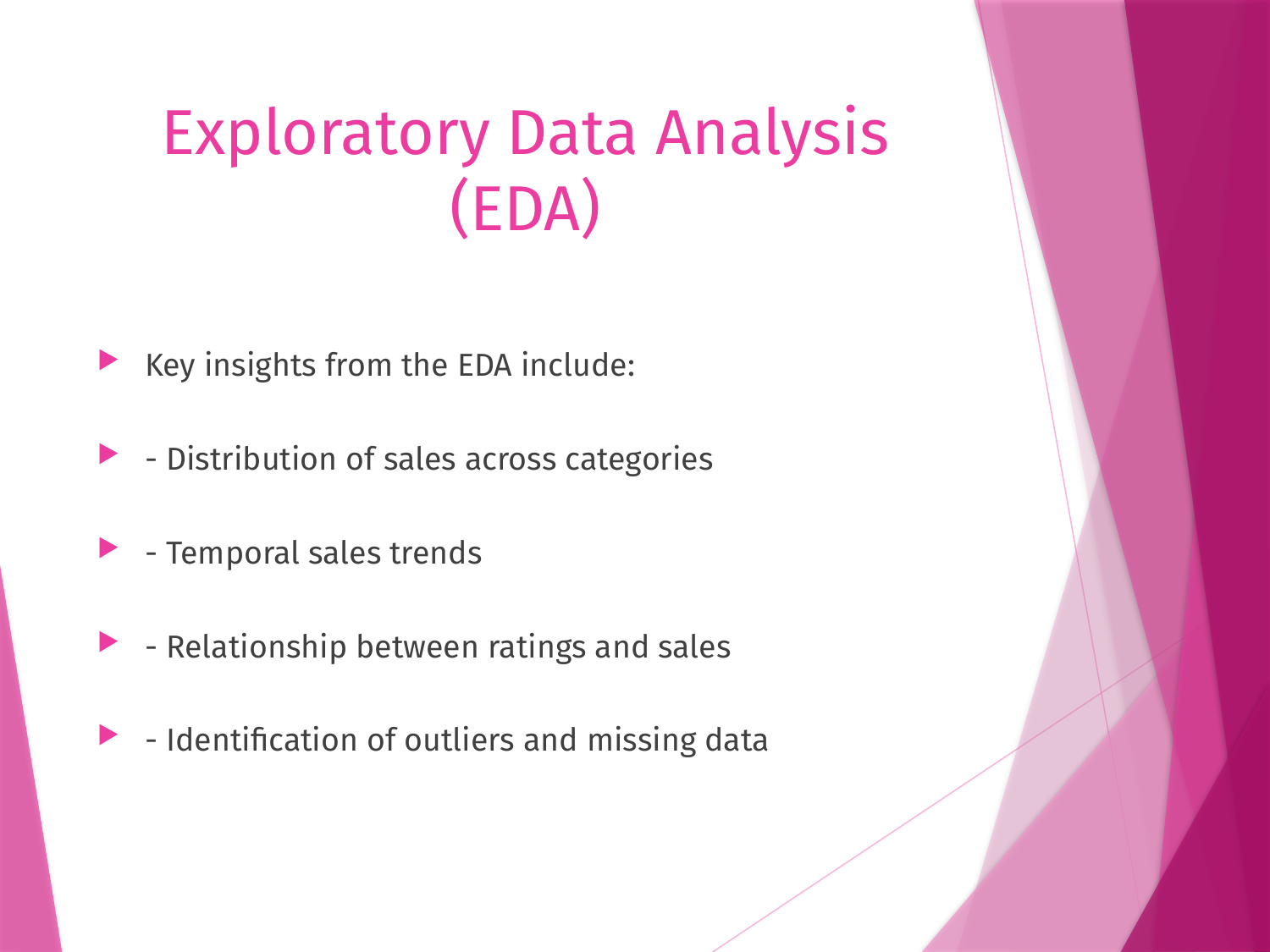

# Exploratory Data Analysis (EDA)
Key insights from the EDA include:
- Distribution of sales across categories
- Temporal sales trends
- Relationship between ratings and sales
- Identification of outliers and missing data